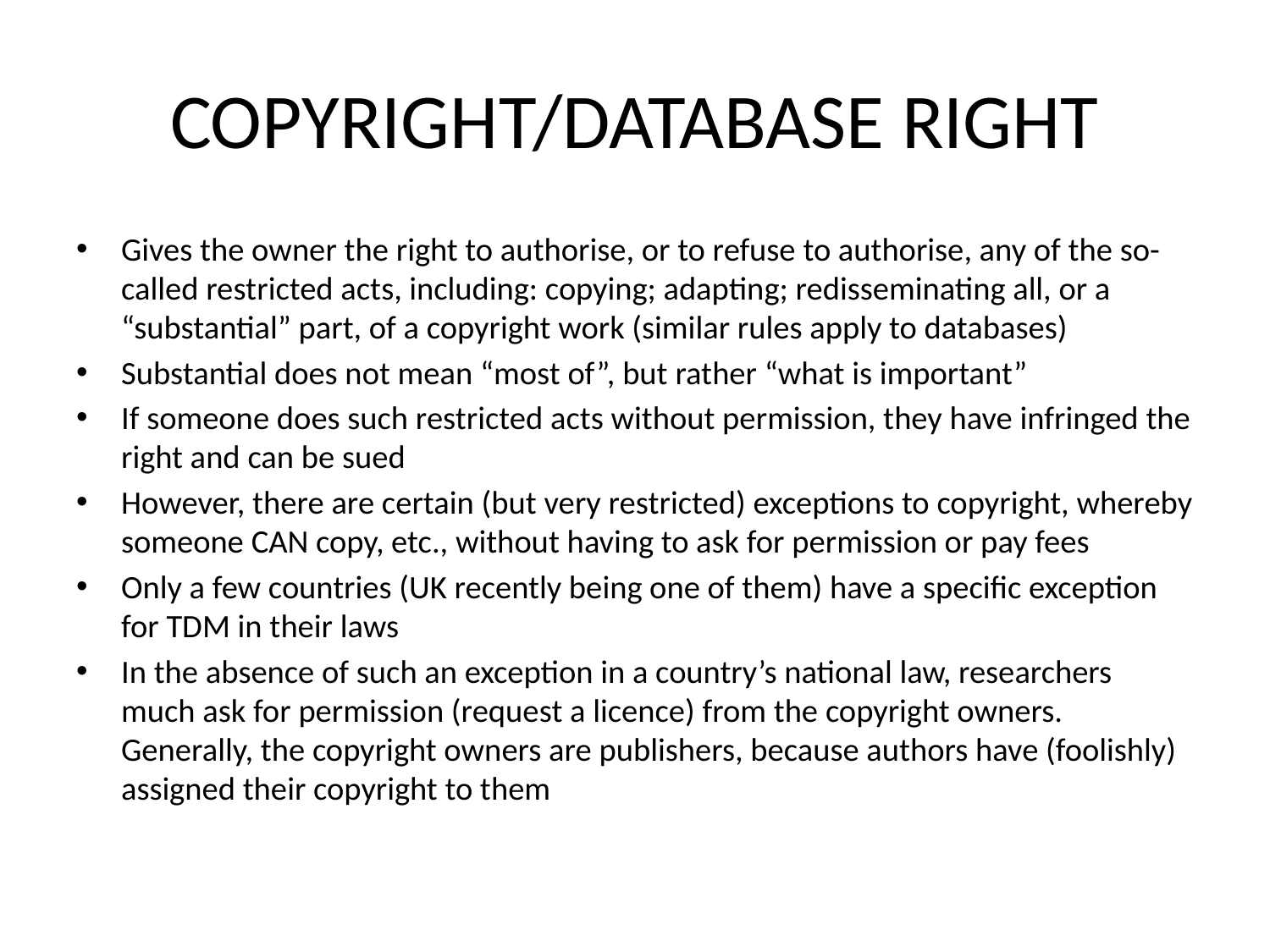

COPYRIGHT/DATABASE RIGHT
Gives the owner the right to authorise, or to refuse to authorise, any of the so-called restricted acts, including: copying; adapting; redisseminating all, or a “substantial” part, of a copyright work (similar rules apply to databases)
Substantial does not mean “most of”, but rather “what is important”
If someone does such restricted acts without permission, they have infringed the right and can be sued
However, there are certain (but very restricted) exceptions to copyright, whereby someone CAN copy, etc., without having to ask for permission or pay fees
Only a few countries (UK recently being one of them) have a specific exception for TDM in their laws
In the absence of such an exception in a country’s national law, researchers much ask for permission (request a licence) from the copyright owners.  Generally, the copyright owners are publishers, because authors have (foolishly) assigned their copyright to them